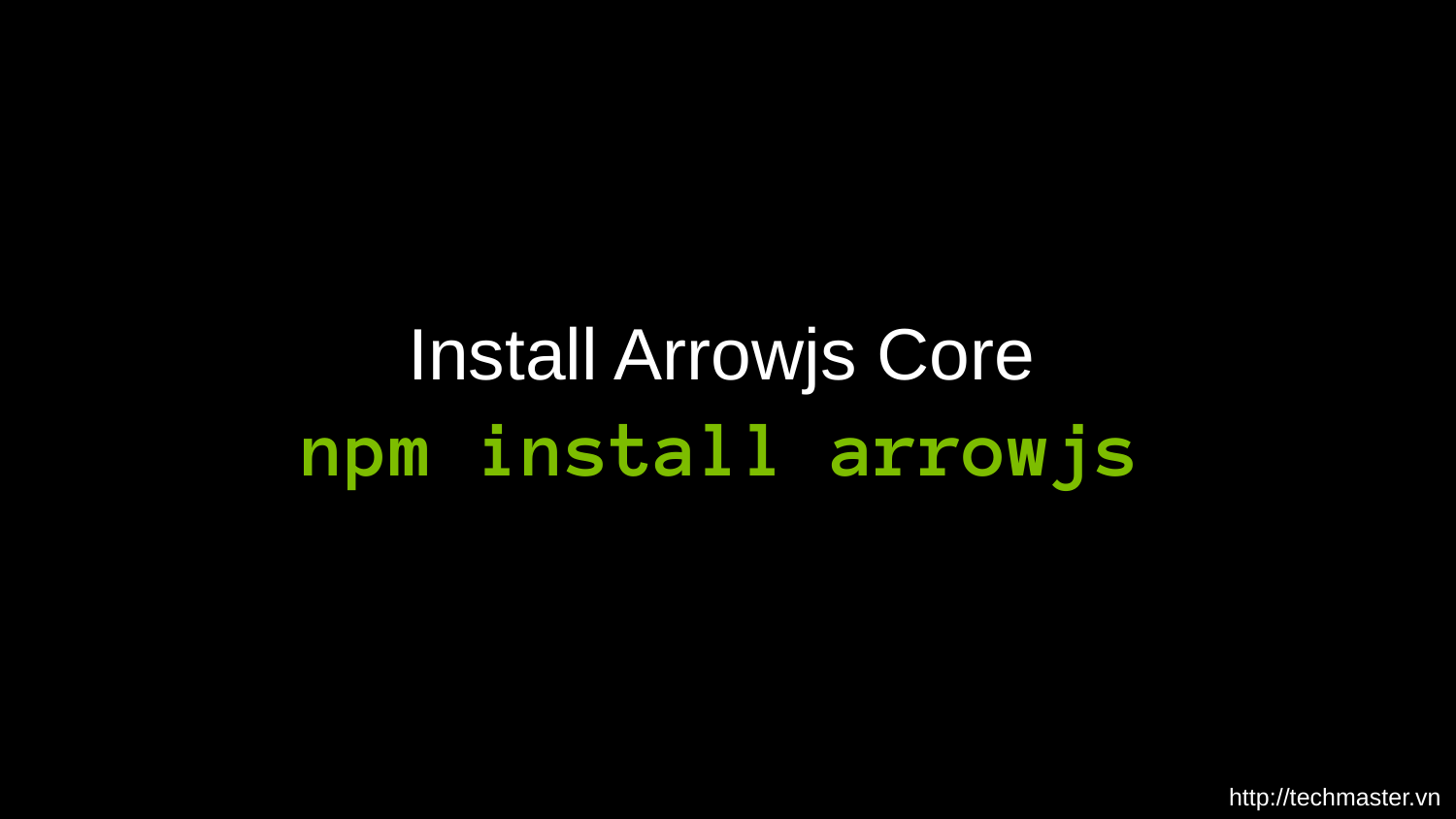

# Install Arrowjs Core npm install arrowjs